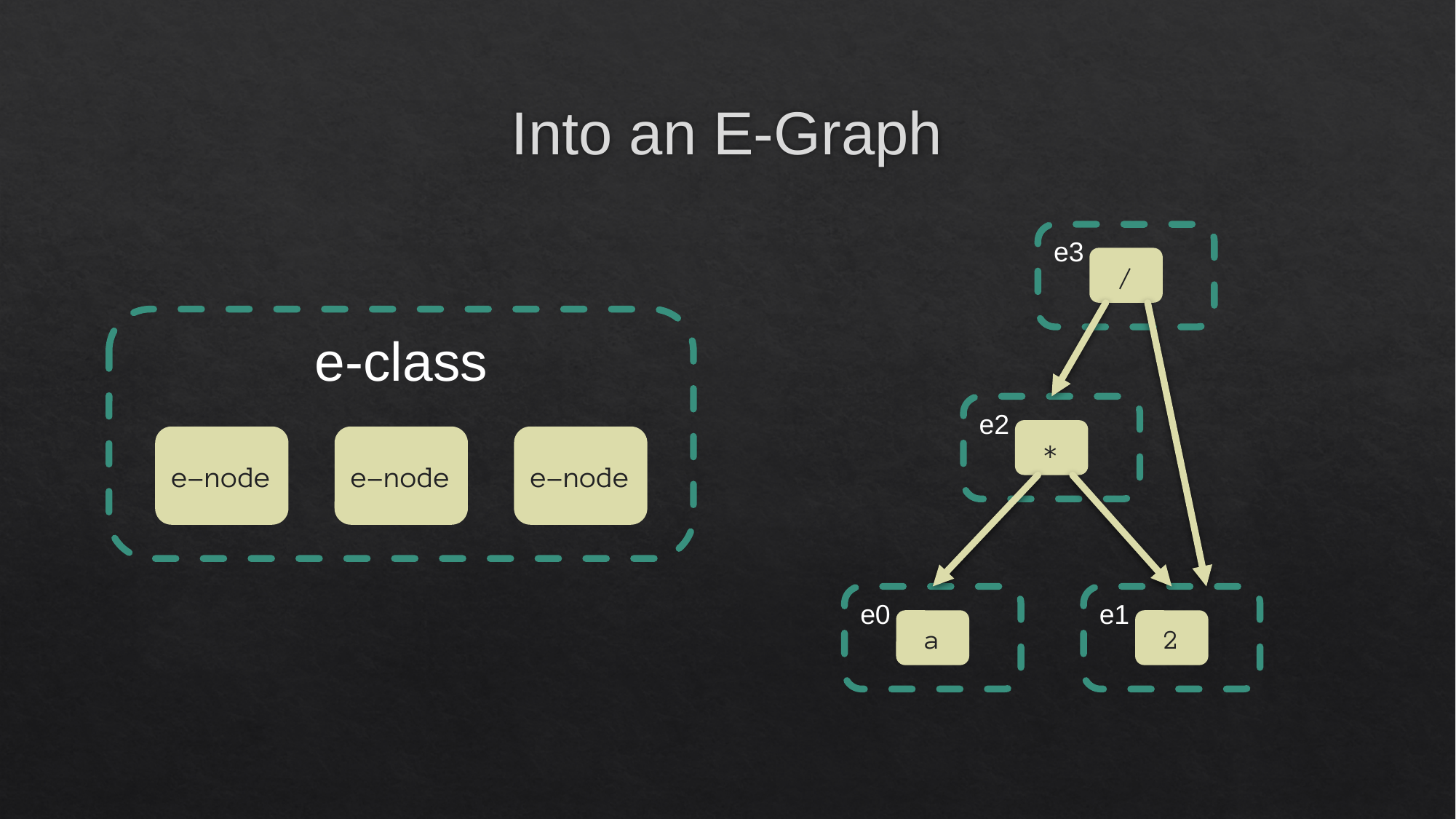

# Into an E-Graph
e3
/
e2
*
e0
a
e1
2
e-class
e-node
e-node
e-node